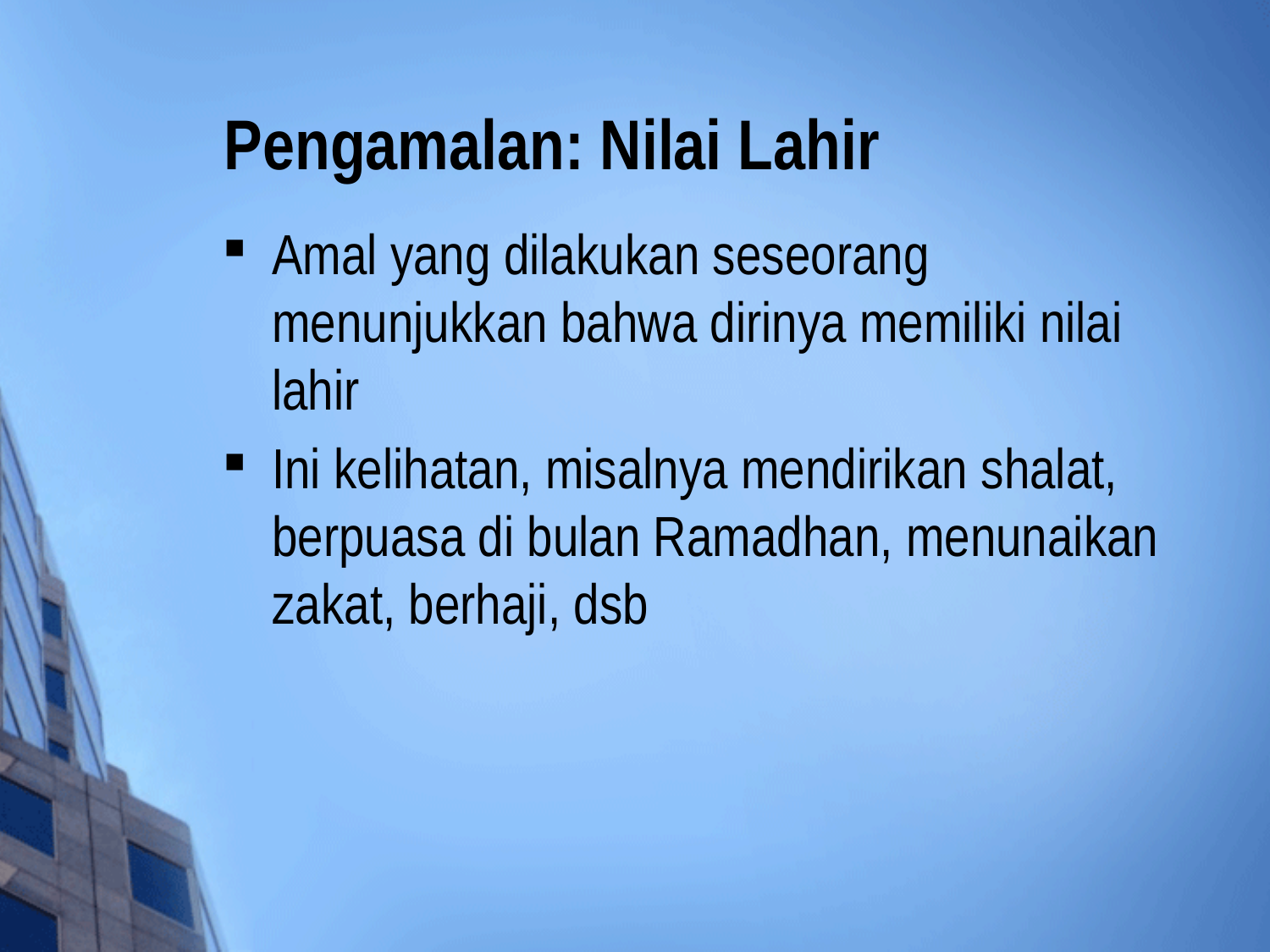

# Pengamalan: Nilai Lahir
Amal yang dilakukan seseorang menunjukkan bahwa dirinya memiliki nilai lahir
Ini kelihatan, misalnya mendirikan shalat, berpuasa di bulan Ramadhan, menunaikan zakat, berhaji, dsb